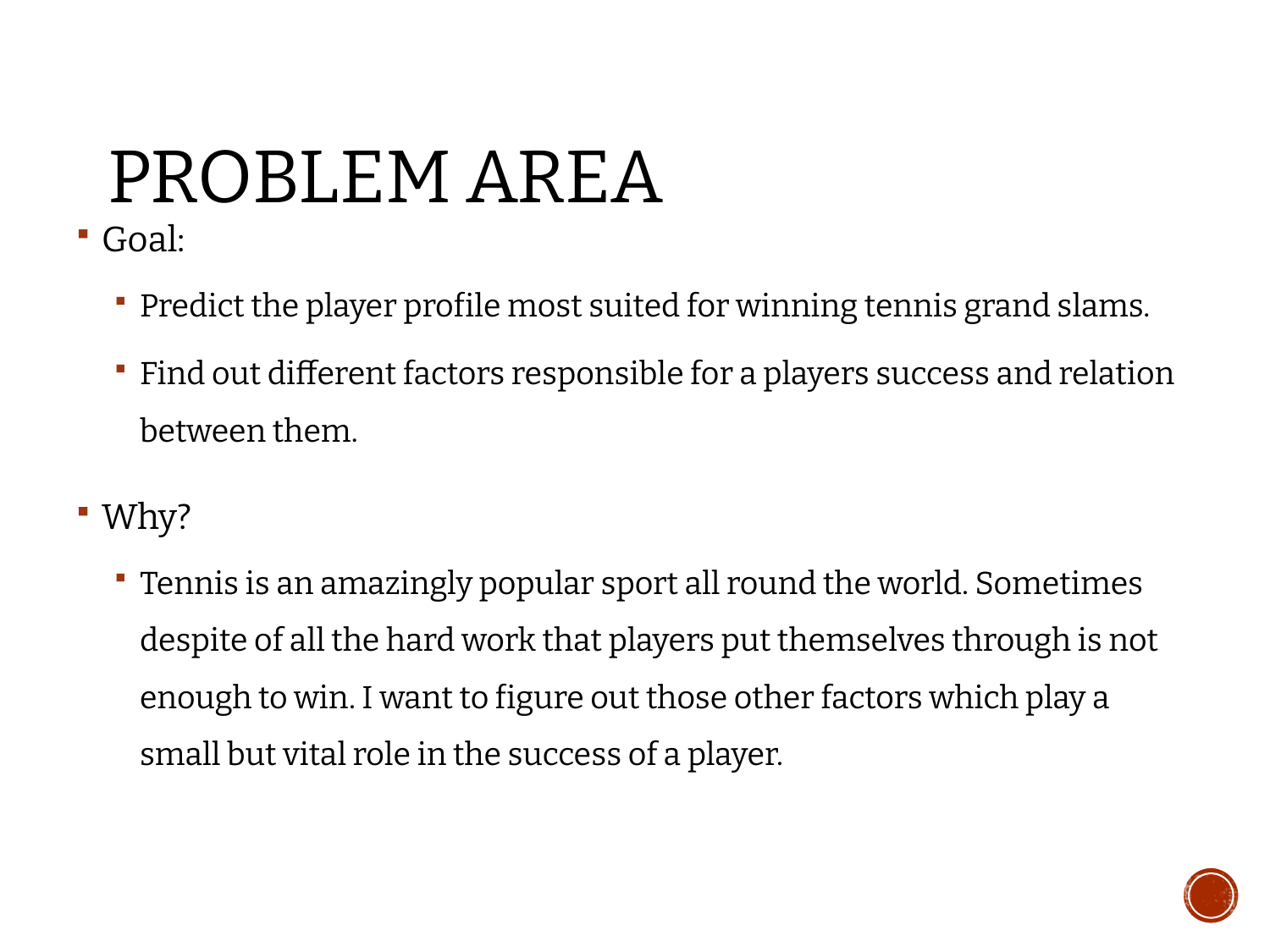

# Problem Area
Goal:
Predict the player profile most suited for winning tennis grand slams.
Find out different factors responsible for a players success and relation between them.
Why?
Tennis is an amazingly popular sport all round the world. Sometimes despite of all the hard work that players put themselves through is not enough to win. I want to figure out those other factors which play a small but vital role in the success of a player.